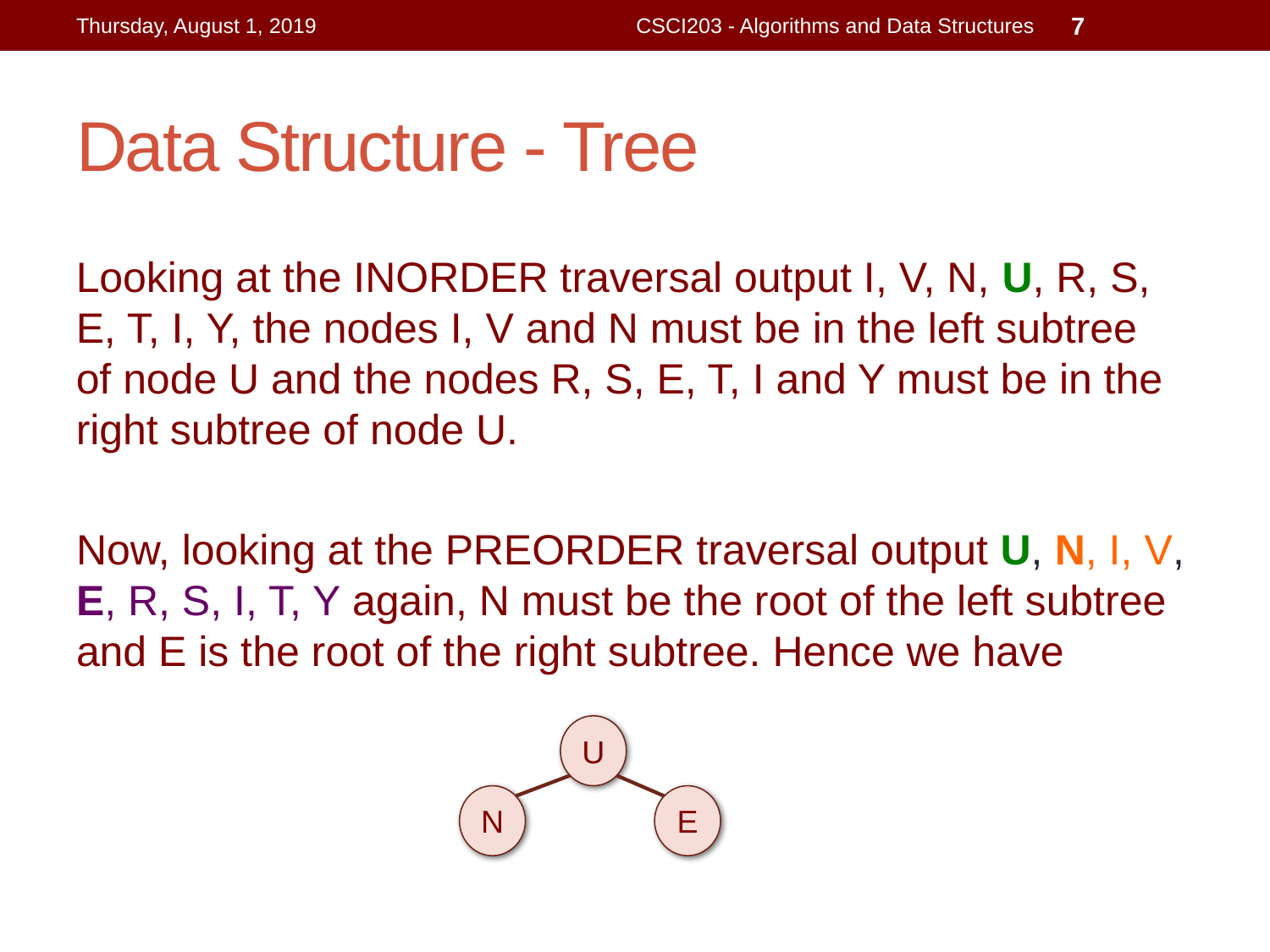

Thursday, August 1, 2019
CSCI203 - Algorithms and Data Structures
7
# Data Structure - Tree
Looking at the INORDER traversal output I, V, N, U, R, S, E, T, I, Y, the nodes I, V and N must be in the left subtree of node U and the nodes R, S, E, T, I and Y must be in the right subtree of node U.
Now, looking at the PREORDER traversal output U, N, I, V, E, R, S, I, T, Y again, N must be the root of the left subtree and E is the root of the right subtree. Hence we have
U
N
E